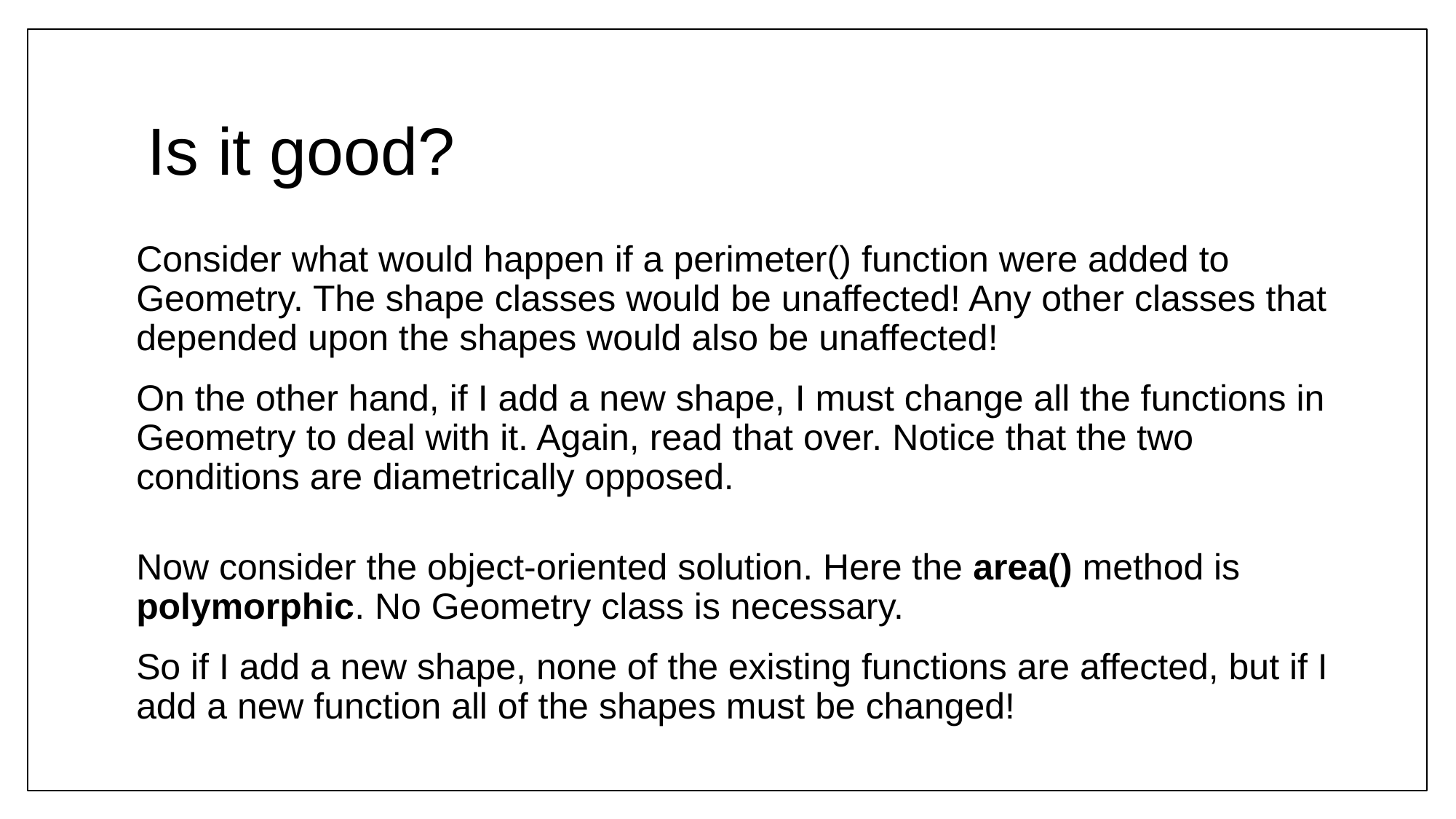

# Is it good?
Consider what would happen if a perimeter() function were added to Geometry. The shape classes would be unaffected! Any other classes that depended upon the shapes would also be unaffected!
On the other hand, if I add a new shape, I must change all the functions in Geometry to deal with it. Again, read that over. Notice that the two conditions are diametrically opposed.
Now consider the object-oriented solution. Here the area() method is polymorphic. No Geometry class is necessary.
So if I add a new shape, none of the existing functions are affected, but if I add a new function all of the shapes must be changed!